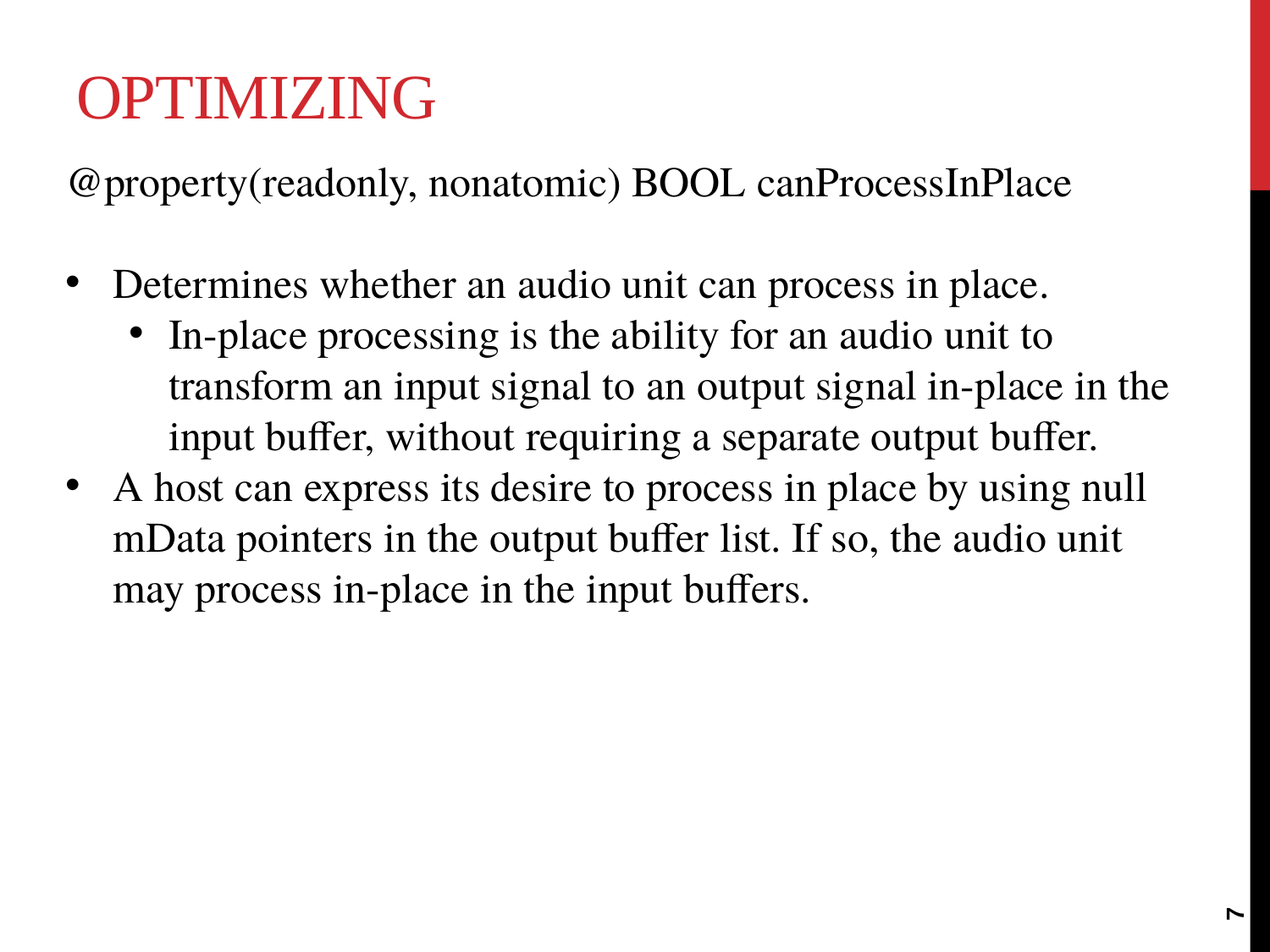

# Optimizing
@property(readonly, nonatomic) BOOL canProcessInPlace

Determines whether an audio unit can process in place.
In-place processing is the ability for an audio unit to transform an input signal to an output signal in-place in the input buffer, without requiring a separate output buffer.
A host can express its desire to process in place by using null mData pointers in the output buffer list. If so, the audio unit may process in-place in the input buffers.

7